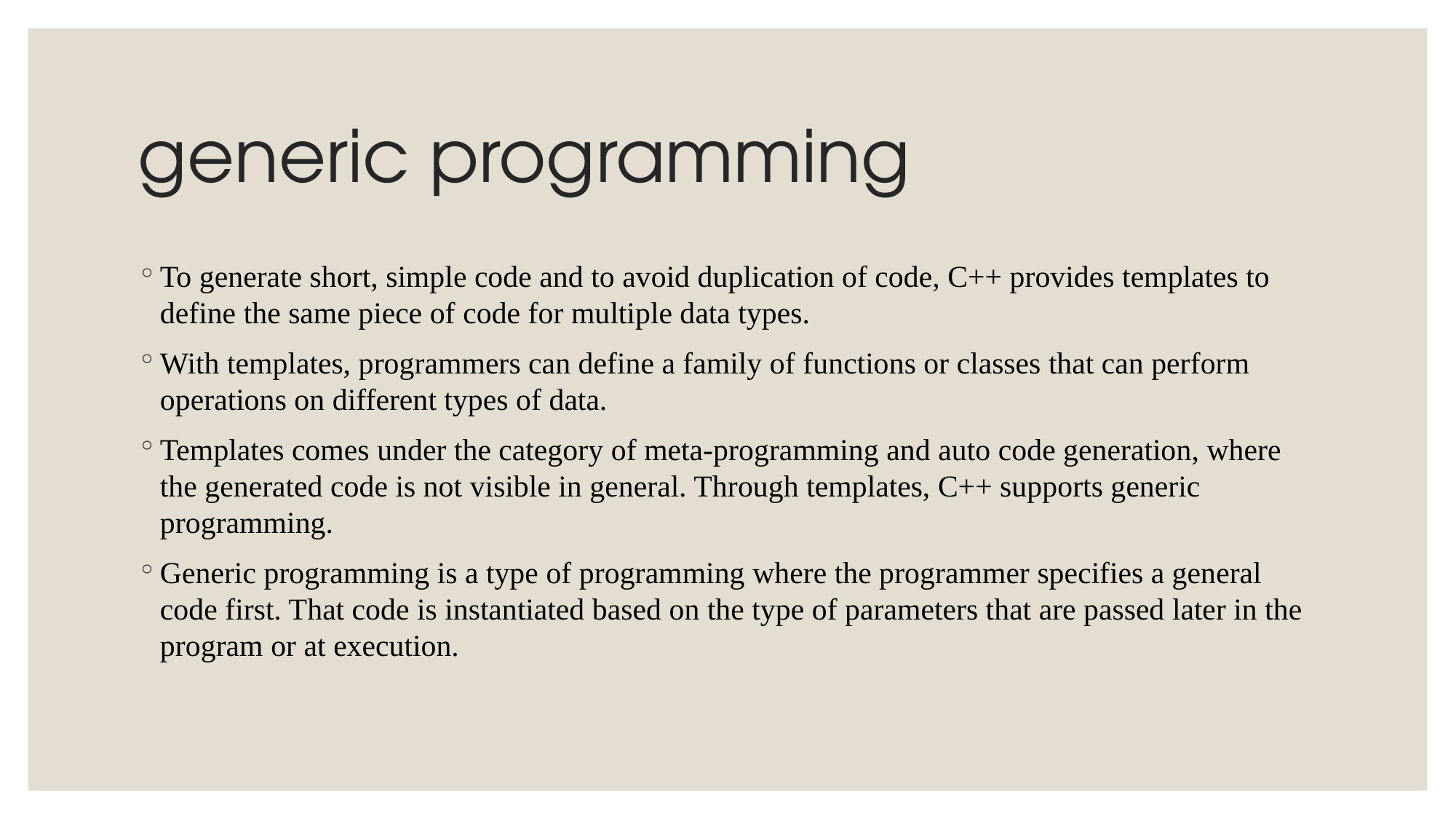

# generic programming
To generate short, simple code and to avoid duplication of code, C++ provides templates to define the same piece of code for multiple data types.
With templates, programmers can define a family of functions or classes that can perform operations on different types of data.
Templates comes under the category of meta-programming and auto code generation, where the generated code is not visible in general. Through templates, C++ supports generic programming.
Generic programming is a type of programming where the programmer specifies a general code first. That code is instantiated based on the type of parameters that are passed later in the program or at execution.